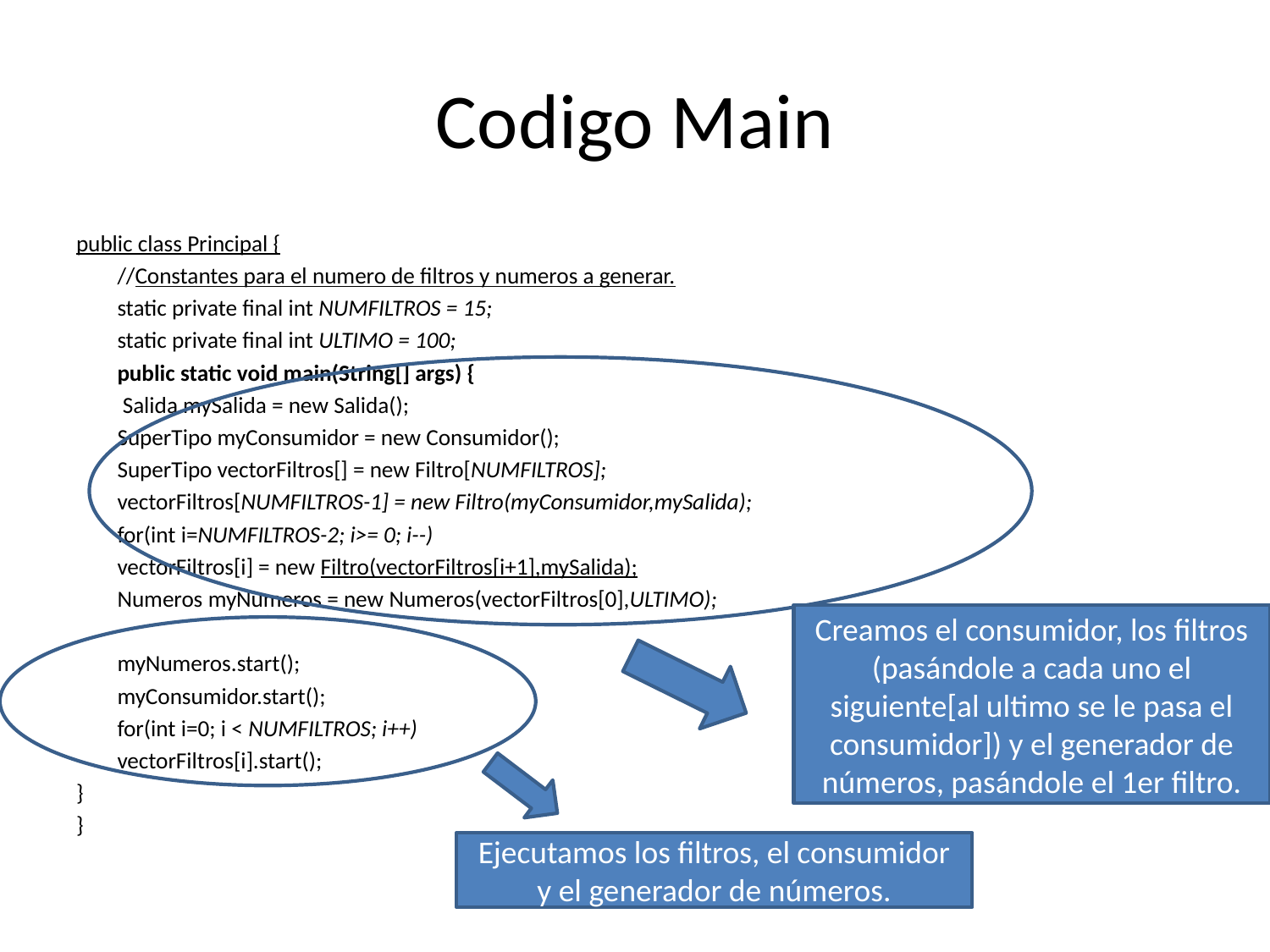

# Codigo Main
public class Principal {
	//Constantes para el numero de filtros y numeros a generar.
	static private final int NUMFILTROS = 15;
	static private final int ULTIMO = 100;
	public static void main(String[] args) {
		 Salida mySalida = new Salida();
		SuperTipo myConsumidor = new Consumidor();
		SuperTipo vectorFiltros[] = new Filtro[NUMFILTROS];
		vectorFiltros[NUMFILTROS-1] = new Filtro(myConsumidor,mySalida);
		for(int i=NUMFILTROS-2; i>= 0; i--)
			vectorFiltros[i] = new Filtro(vectorFiltros[i+1],mySalida);
		Numeros myNumeros = new Numeros(vectorFiltros[0],ULTIMO);

	myNumeros.start();
	myConsumidor.start();
	for(int i=0; i < NUMFILTROS; i++)
		vectorFiltros[i].start();
}
}

Creamos el consumidor, los filtros (pasándole a cada uno el siguiente[al ultimo se le pasa el consumidor]) y el generador de números, pasándole el 1er filtro.

Ejecutamos los filtros, el consumidor y el generador de números.